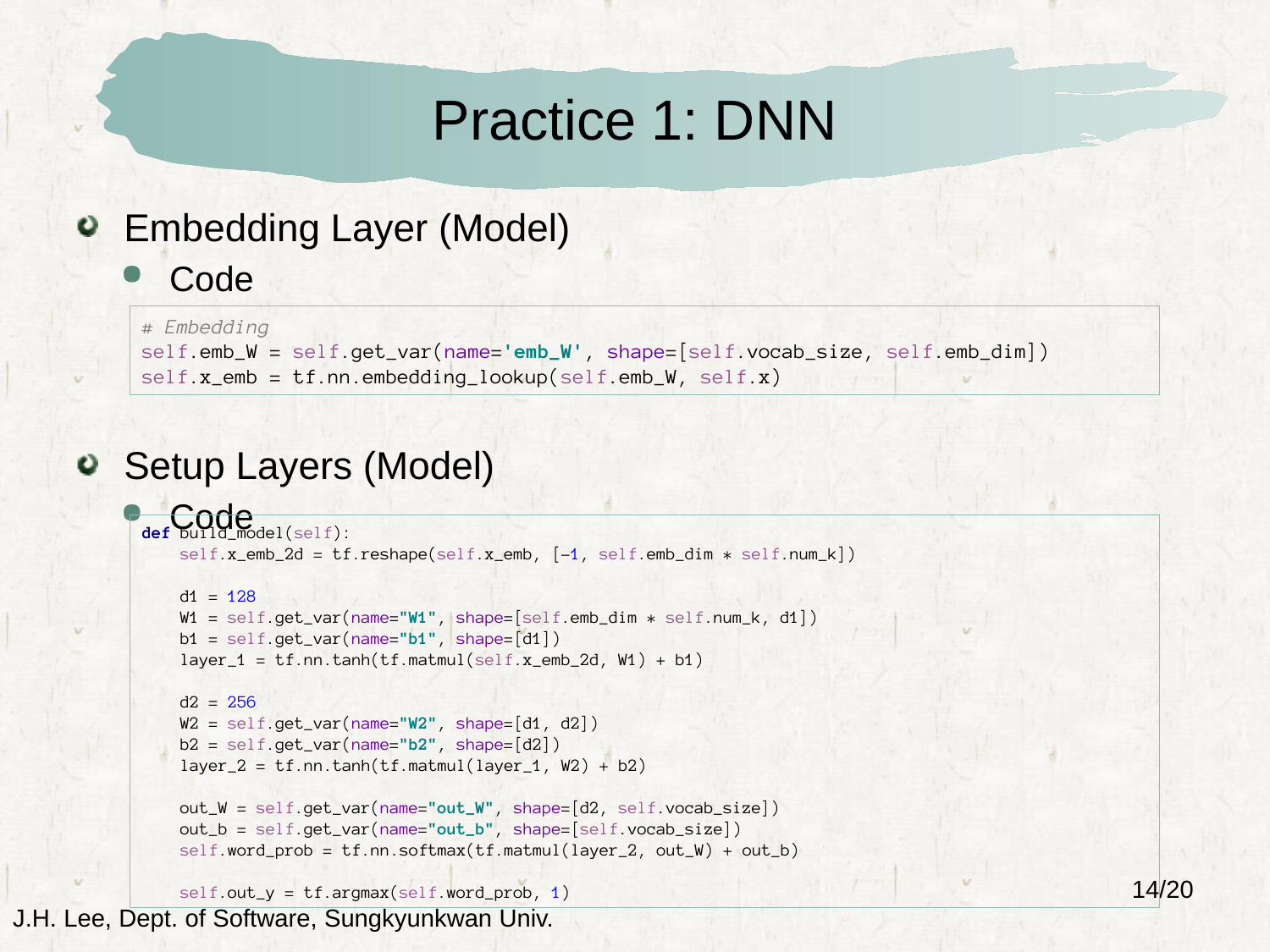

# Practice 1: DNN
Embedding Layer (Model)
Code

Setup Layers (Model)
Code
# Embedding self.emb_W = self.get_var(name='emb_W', shape=[self.vocab_size, self.emb_dim]) self.x_emb = tf.nn.embedding_lookup(self.emb_W, self.x)
def build_model(self):
    self.x_emb_2d = tf.reshape(self.x_emb, [-1, self.emb_dim * self.num_k])
    d1 = 128
    W1 = self.get_var(name="W1", shape=[self.emb_dim * self.num_k, d1])
    b1 = self.get_var(name="b1", shape=[d1])
    layer_1 = tf.nn.tanh(tf.matmul(self.x_emb_2d, W1) + b1)
    d2 = 256
    W2 = self.get_var(name="W2", shape=[d1, d2])
    b2 = self.get_var(name="b2", shape=[d2])
    layer_2 = tf.nn.tanh(tf.matmul(layer_1, W2) + b2)
    out_W = self.get_var(name="out_W", shape=[d2, self.vocab_size])
    out_b = self.get_var(name="out_b", shape=[self.vocab_size])
    self.word_prob = tf.nn.softmax(tf.matmul(layer_2, out_W) + out_b)
    self.out_y = tf.argmax(self.word_prob, 1)
14/20
J.H. Lee, Dept. of Software, Sungkyunkwan Univ.